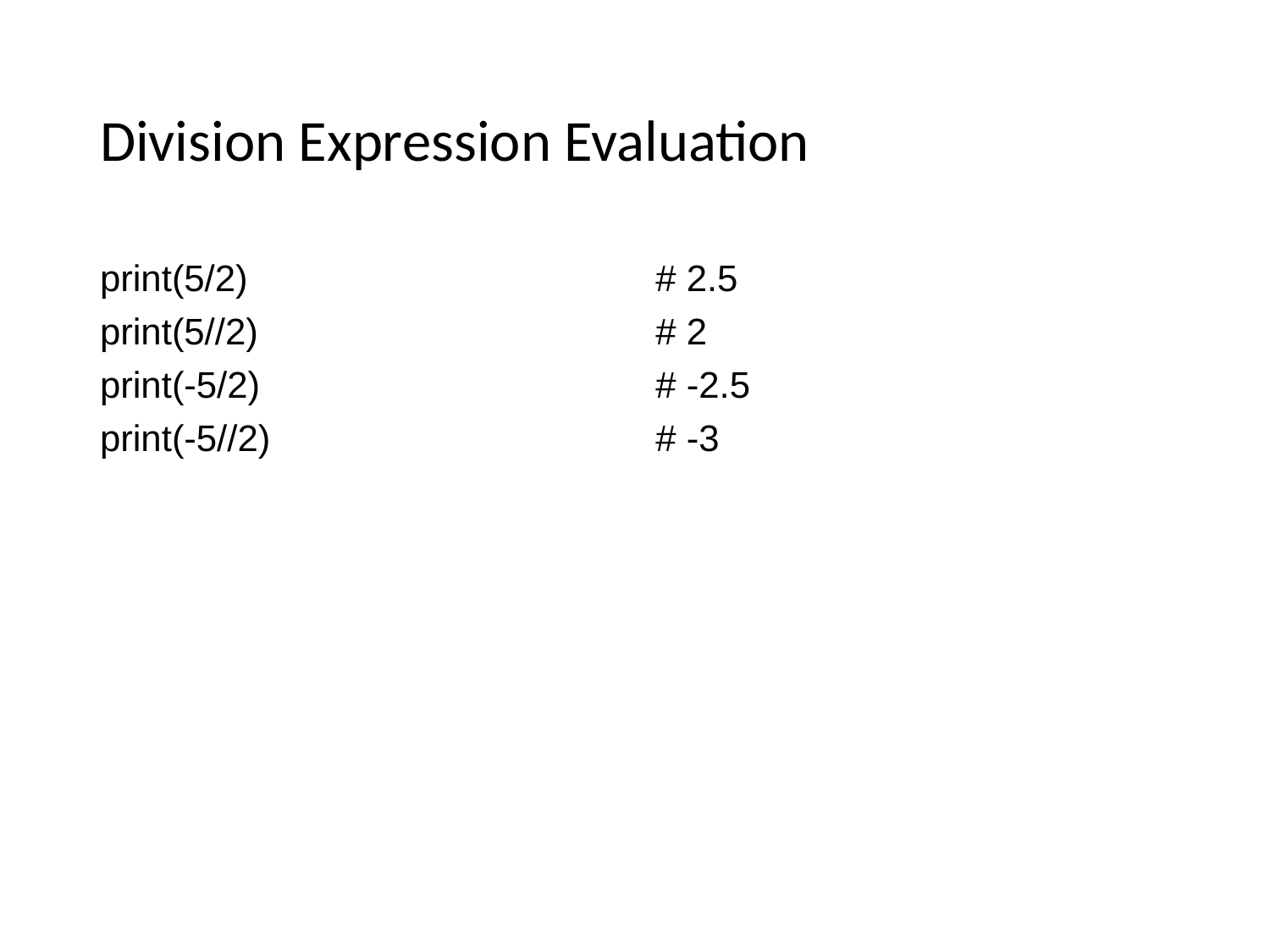

# Division Expression Evaluation
print(5/2)
print(5//2)
print(-5/2)
print(-5//2)
# 2.5
# 2
# -2.5
# -3